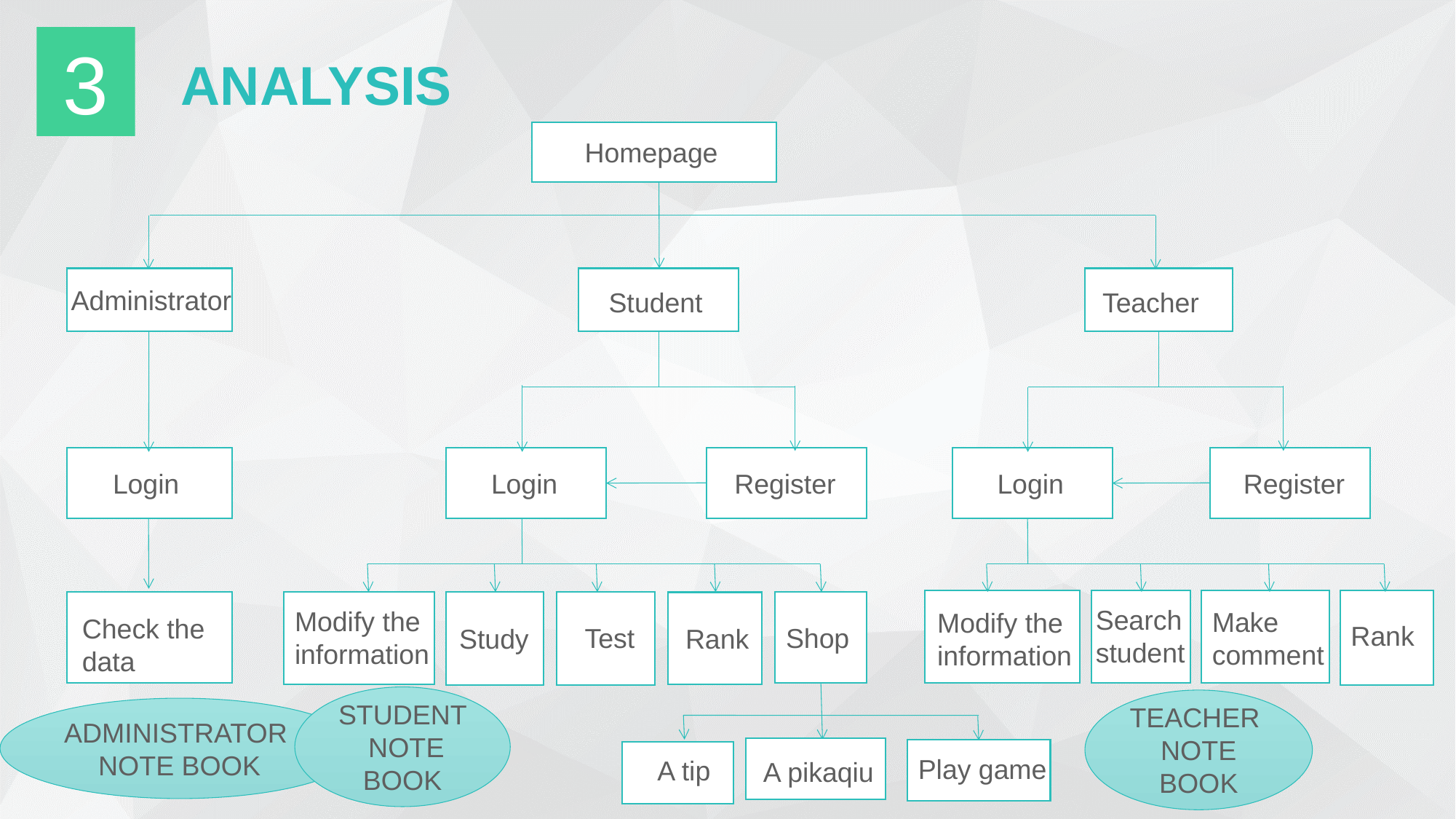

3
  ANALYSIS

Homepage

Administrator
Student
Teacher

Login
Login
Register
Login
Register

Search student
Modify the information
Make comment
Modify the information
Check the data
Rank
Test
Shop
Study
Rank
STUDENT  NOTE BOOK
TEACHER  NOTE BOOK
ADMINISTRATOR
NOTE BOOK

Play game
A tip
A pikaqiu